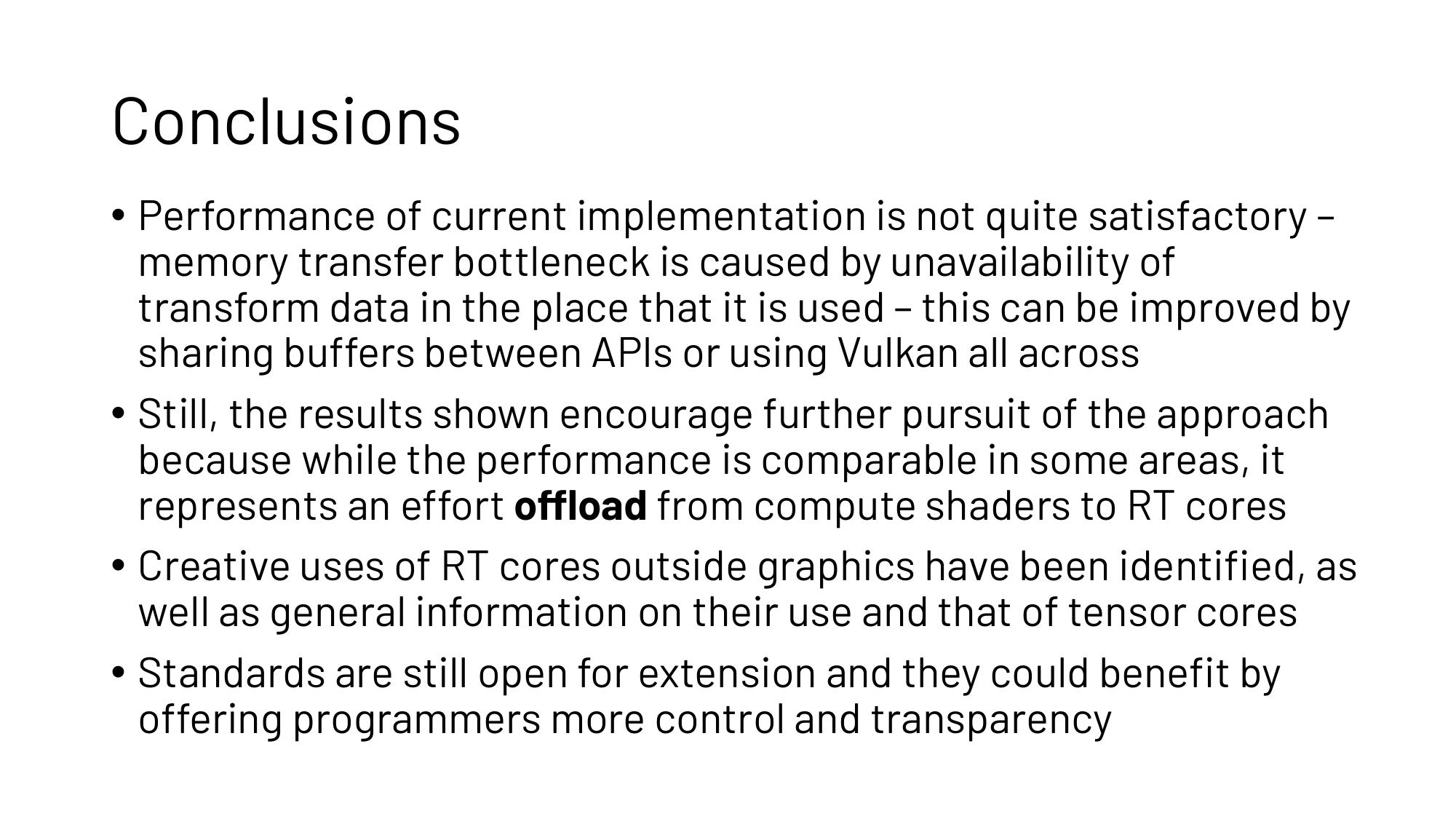

# Conclusions
Performance of current implementation is not quite satisfactory – memory transfer bottleneck is caused by unavailability of transform data in the place that it is used – this can be improved by sharing buffers between APIs or using Vulkan all across
Still, the results shown encourage further pursuit of the approach because while the performance is comparable in some areas, it represents an effort offload from compute shaders to RT cores
Creative uses of RT cores outside graphics have been identified, as well as general information on their use and that of tensor cores
Standards are still open for extension and they could benefit by offering programmers more control and transparency